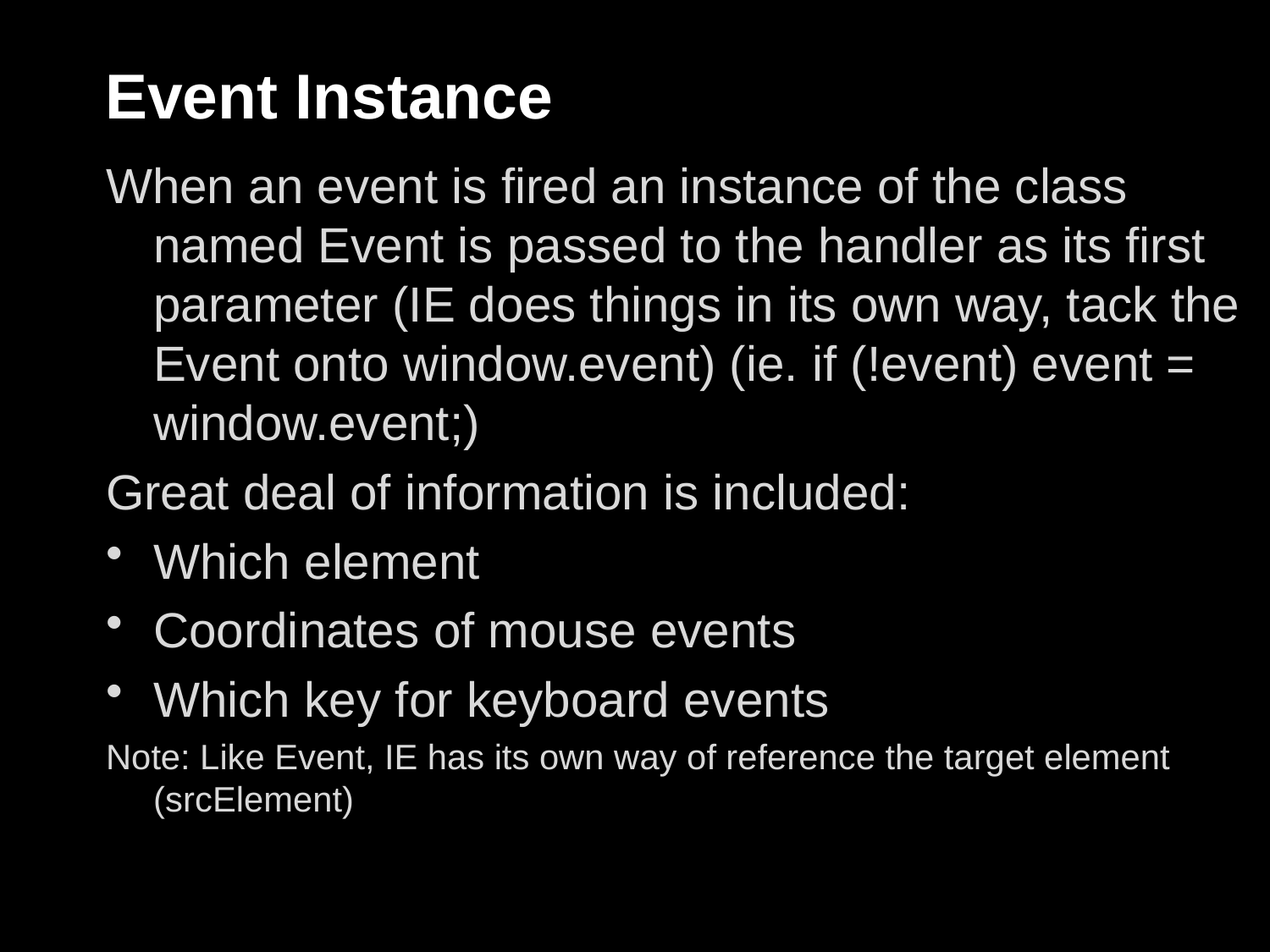

# Event Instance
When an event is fired an instance of the class named Event is passed to the handler as its first parameter (IE does things in its own way, tack the Event onto window.event) (ie. if (!event) event = window.event;)
Great deal of information is included:
Which element
Coordinates of mouse events
Which key for keyboard events
Note: Like Event, IE has its own way of reference the target element (srcElement)